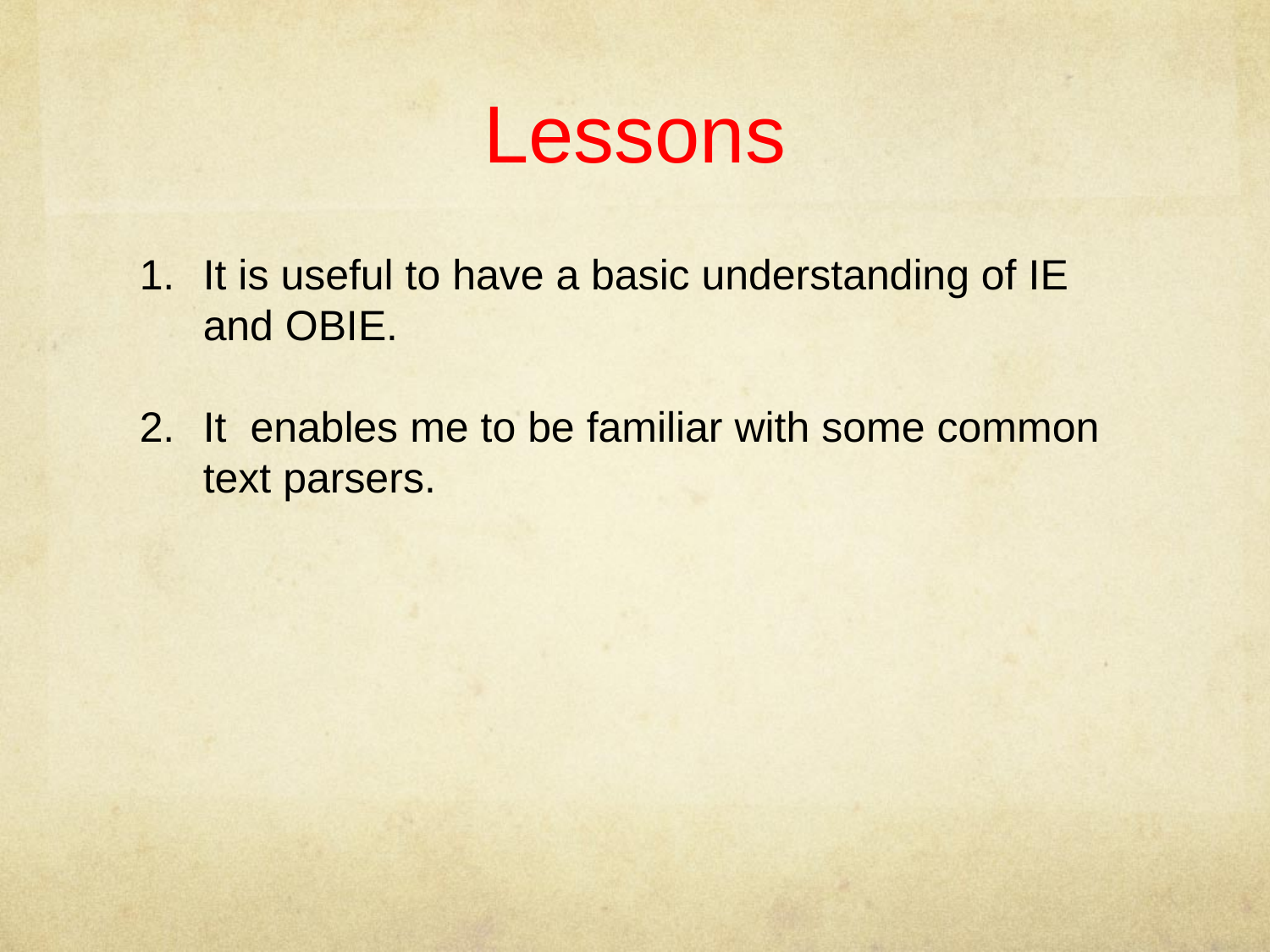

Lessons

It is useful to have a basic understanding of IE and OBIE.

It  enables me to be familiar with some common text parsers.